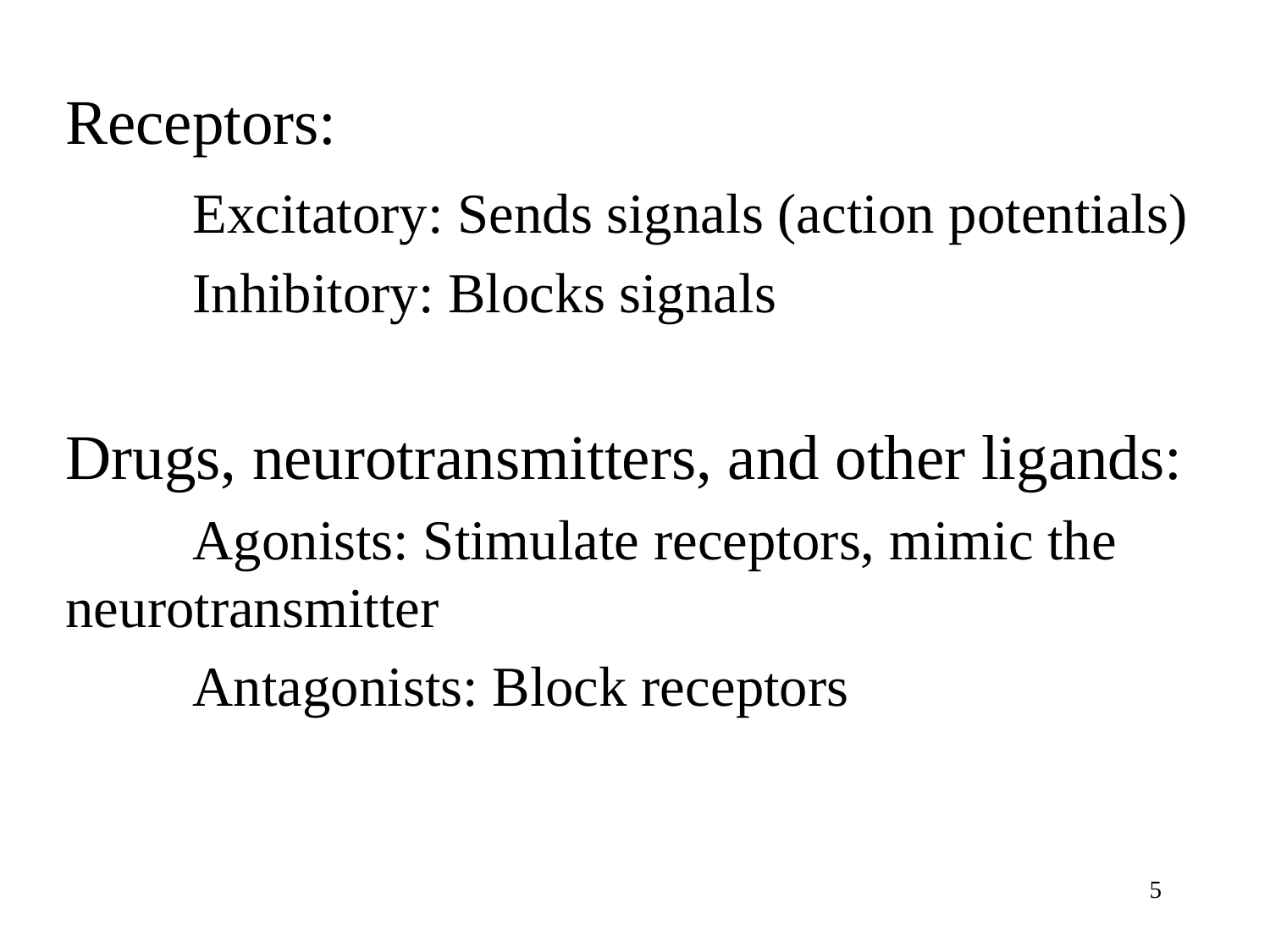

Receptors:
	Excitatory: Sends signals (action potentials)
	Inhibitory: Blocks signals

Drugs, neurotransmitters, and other ligands:
	Agonists: Stimulate receptors, mimic the neurotransmitter
	Antagonists: Block receptors
5